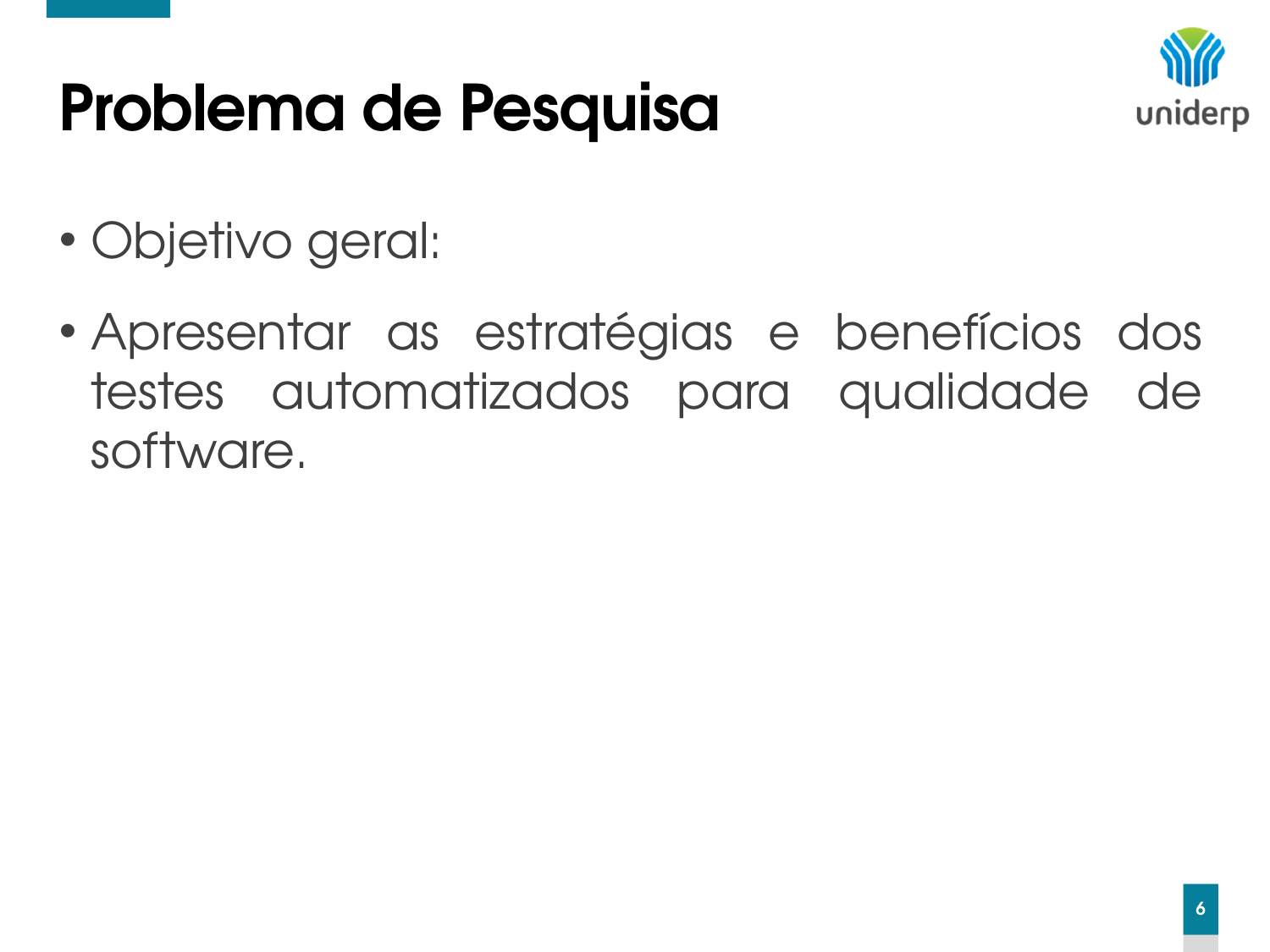

# Problema de Pesquisa
Objetivo geral:
Apresentar as estratégias e benefícios dos testes automatizados para qualidade de software.